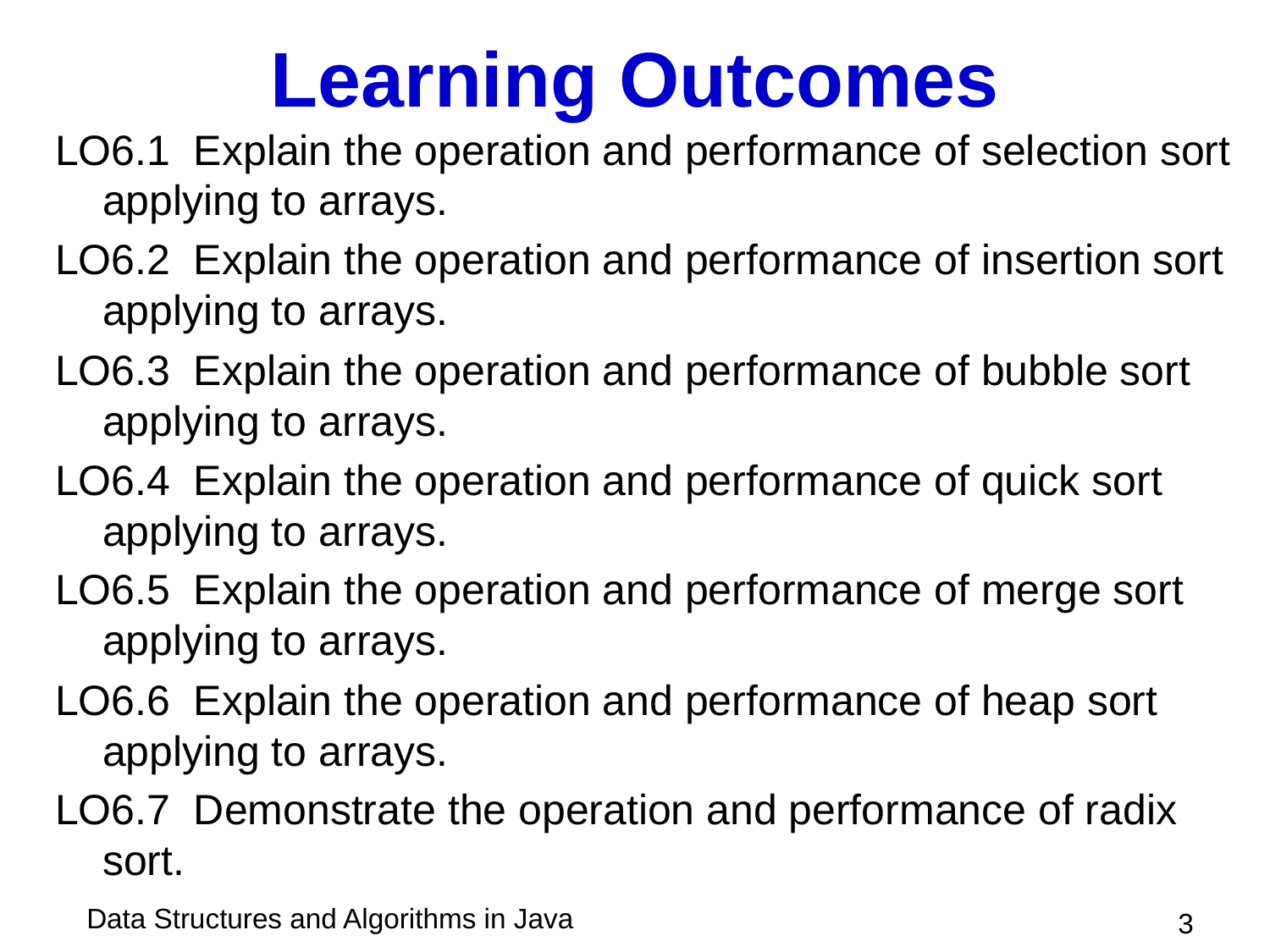

# Learning Outcomes
LO6.1  Explain the operation and performance of selection sort applying to arrays.
LO6.2  Explain the operation and performance of insertion sort applying to arrays.
LO6.3  Explain the operation and performance of bubble sort applying to arrays.
LO6.4  Explain the operation and performance of quick sort applying to arrays.
LO6.5  Explain the operation and performance of merge sort applying to arrays.
LO6.6  Explain the operation and performance of heap sort applying to arrays.
LO6.7  Demonstrate the operation and performance of radix sort.
 3